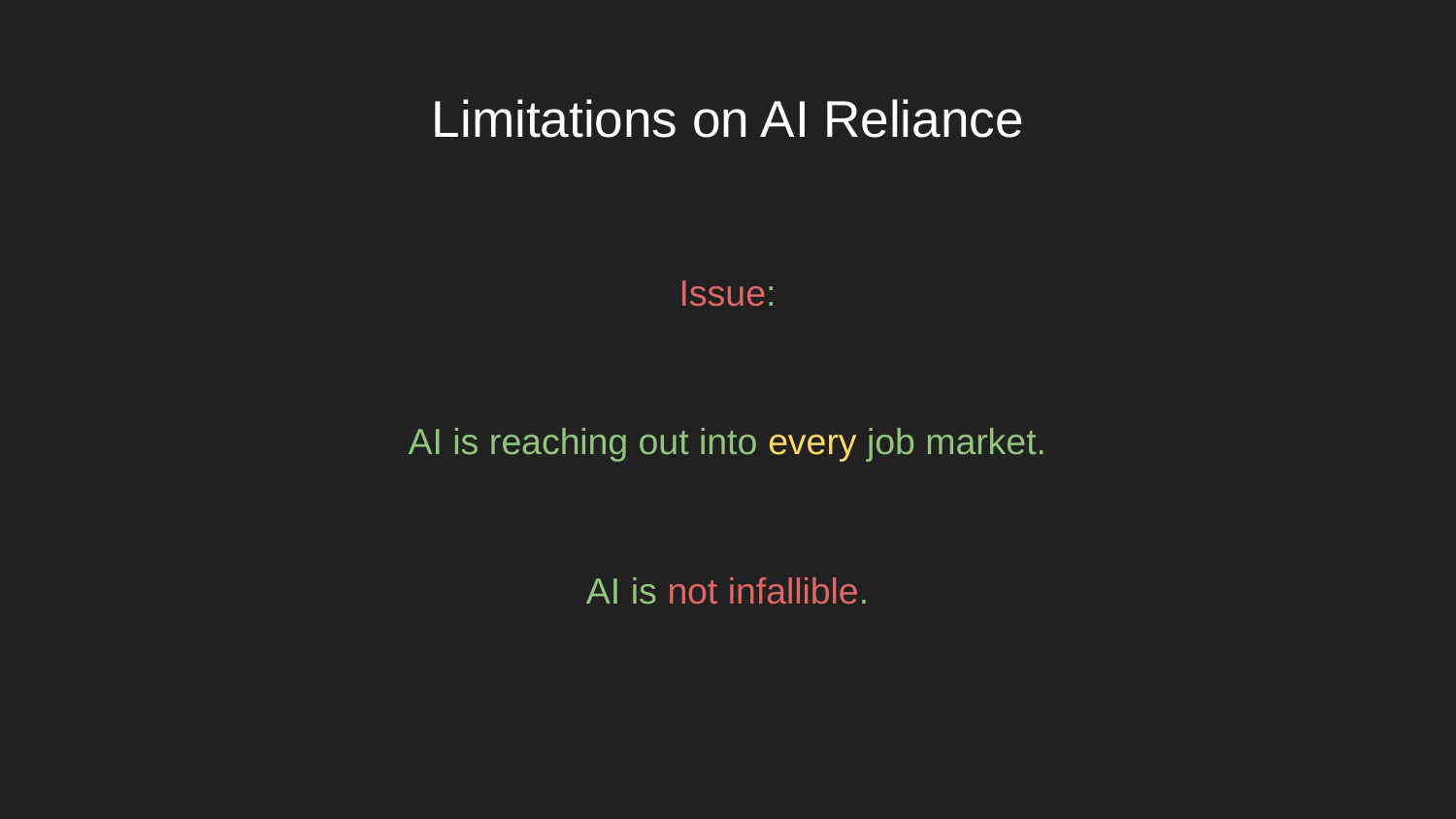

# Limitations on AI Reliance

Issue:

AI is reaching out into every job market.

AI is not infallible.